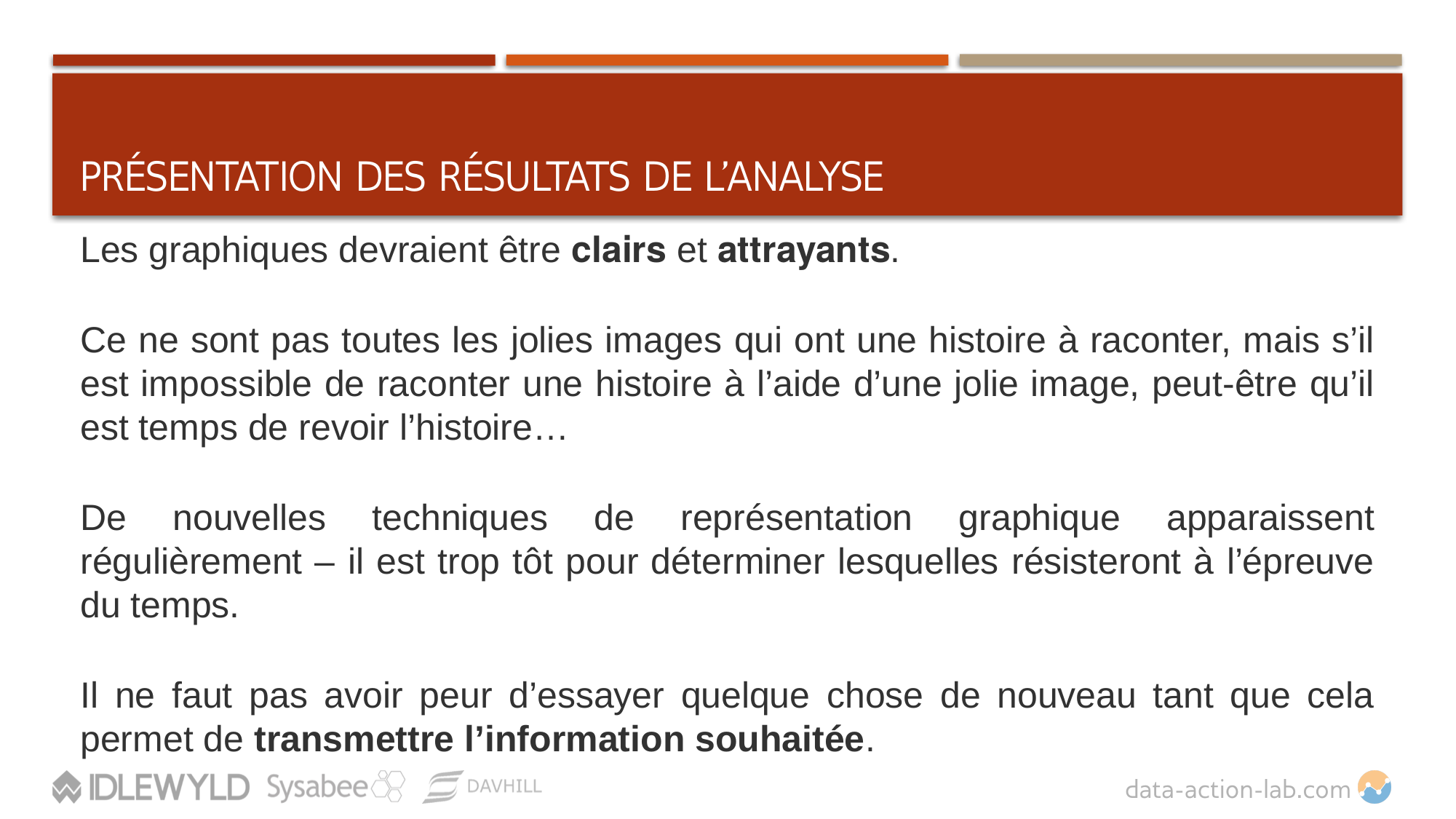

# PRÉSENTATION DES RÉSULTATS DE L’ANALYSE
Les graphiques devraient être clairs et attrayants.

Ce ne sont pas toutes les jolies images qui ont une histoire à raconter, mais s’il est impossible de raconter une histoire à l’aide d’une jolie image, peut-être qu’il est temps de revoir l’histoire…

De nouvelles techniques de représentation graphique apparaissent régulièrement – il est trop tôt pour déterminer lesquelles résisteront à l’épreuve du temps.

Il ne faut pas avoir peur d’essayer quelque chose de nouveau tant que cela permet de transmettre l’information souhaitée.